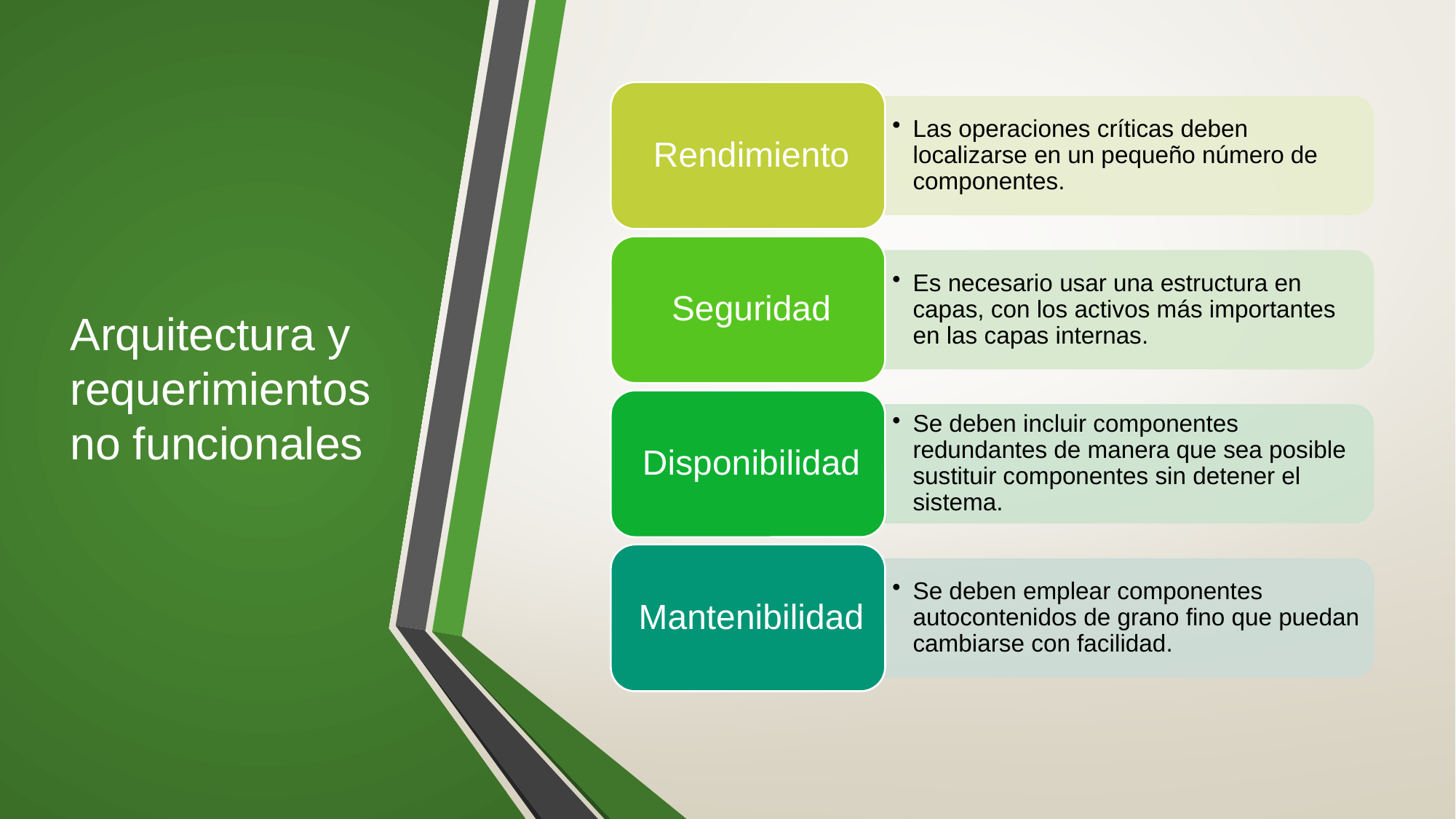

# Arquitectura y requerimientos no funcionales
Las operaciones críticas deben localizarse en un pequeño número de componentes.
Rendimiento
Es necesario usar una estructura en capas, con los activos más importantes en las capas internas.
Seguridad
Se deben incluir componentes redundantes de manera que sea posible sustituir componentes sin detener el sistema.
Disponibilidad
Se deben emplear componentes autocontenidos de grano fino que puedan cambiarse con facilidad.
Mantenibilidad